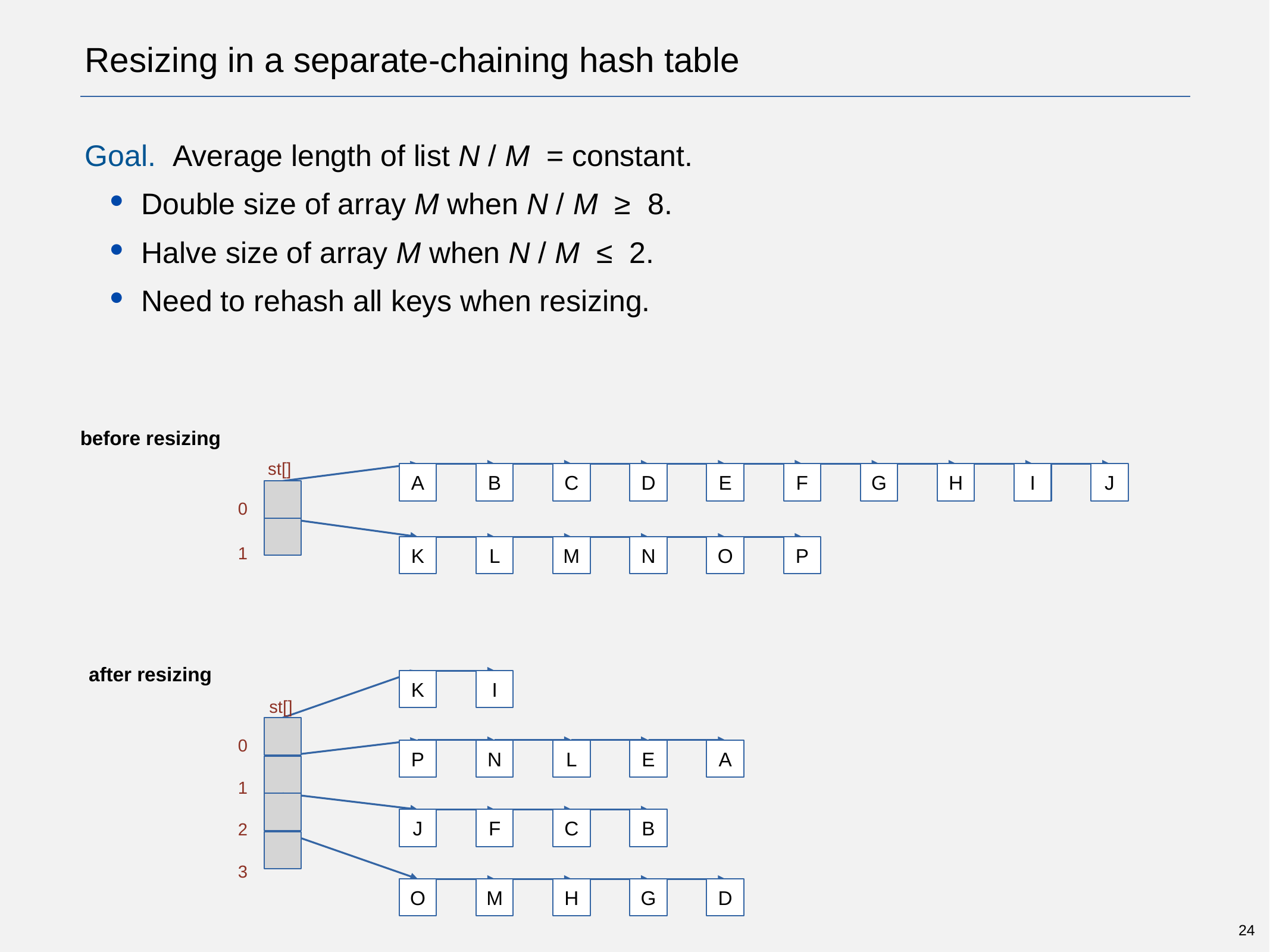

# Resizing in a separate-chaining hash table
Goal.  Average length of list N / M  = constant.
Double size of array M when N / M  ≥  8.
Halve size of array M when N / M  ≤  2.
Need to rehash all keys when resizing.
before resizing
st[]
A
B
C
D
E
F
G
H
I
J

0

1
K
L
M
N
O
P
after resizing
K
I
st[]

0
P
N
L
E
A

1

2
J
F
C
B

3
O
M
H
G
D
24